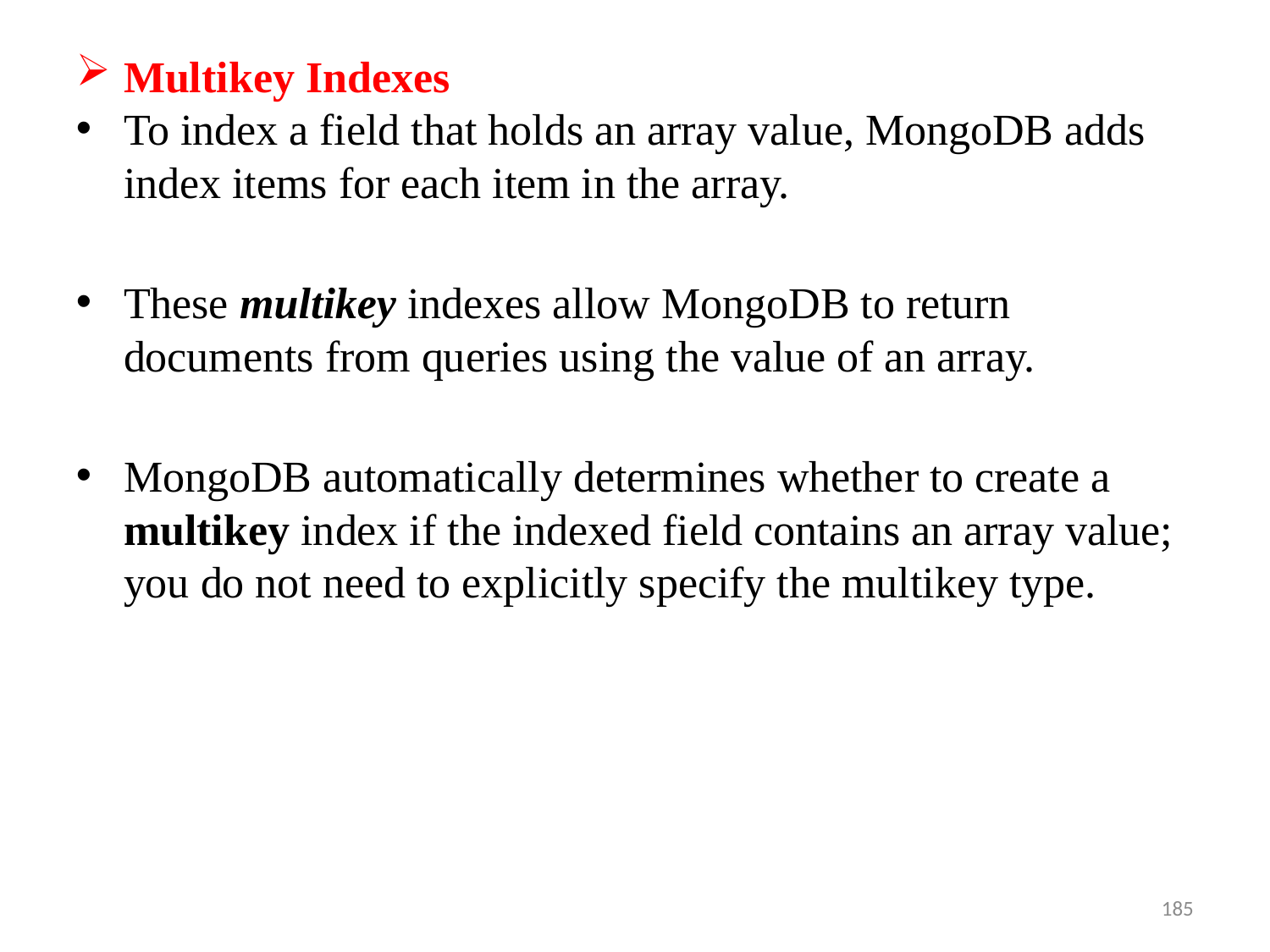

Multikey Indexes
To index a field that holds an array value, MongoDB adds index items for each item in the array.

These multikey indexes allow MongoDB to return documents from queries using the value of an array.

MongoDB automatically determines whether to create a multikey index if the indexed field contains an array value; you do not need to explicitly specify the multikey type.

185